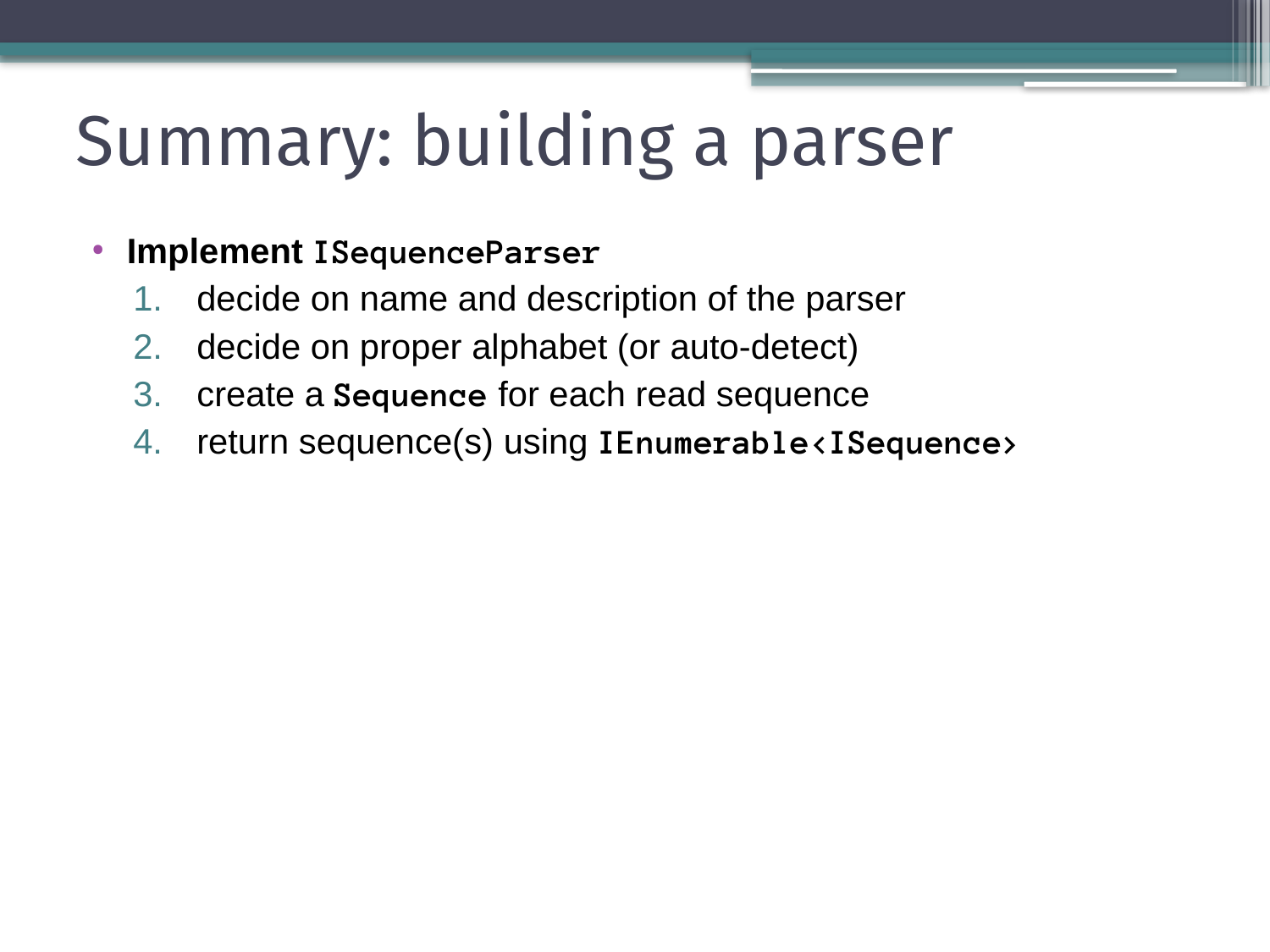

# Summary: building a parser
Implement ISequenceParser
decide on name and description of the parser
decide on proper alphabet (or auto-detect)
create a Sequence for each read sequence
return sequence(s) using IEnumerable<ISequence>